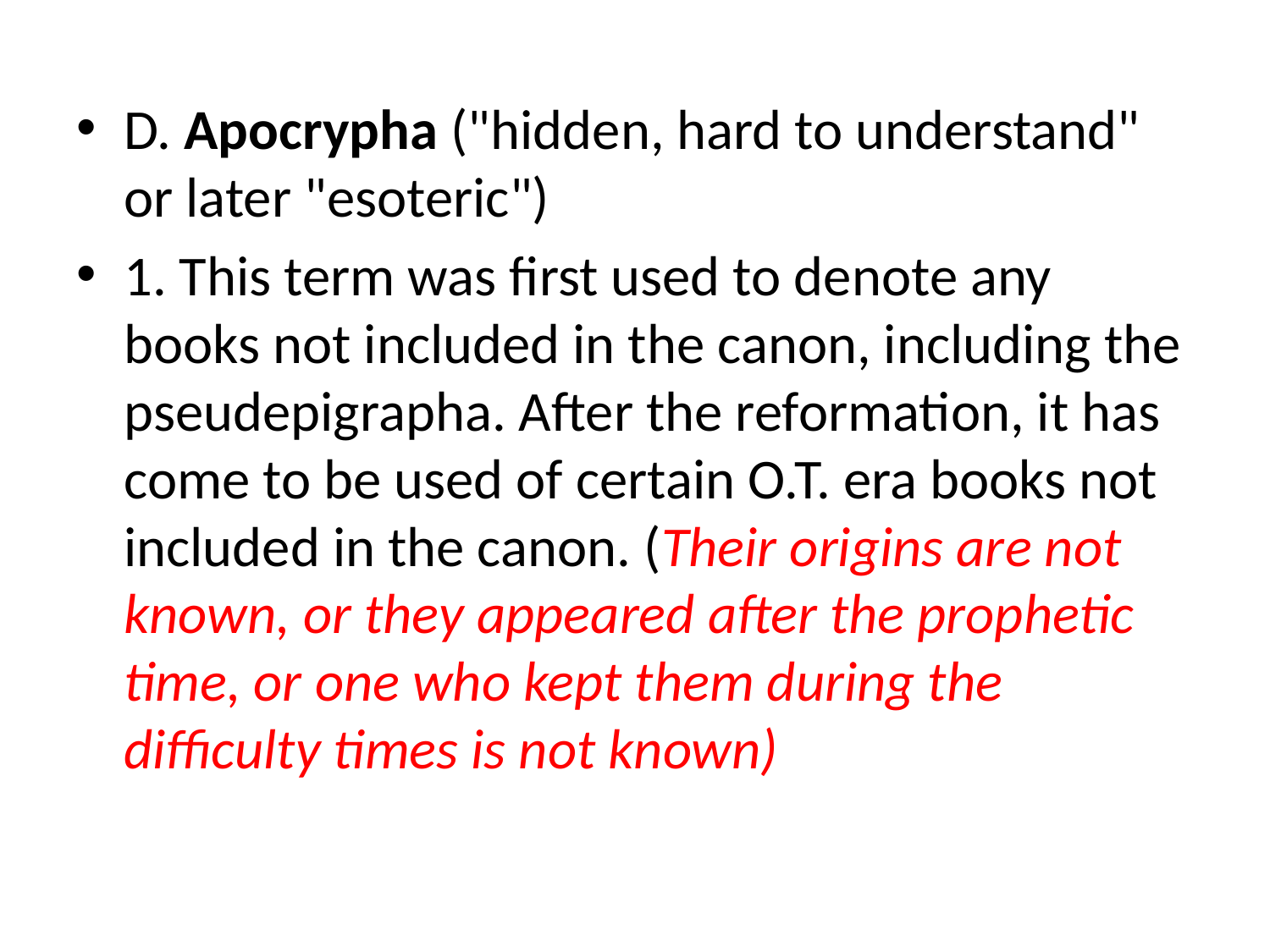

#
D. Apocrypha ("hidden, hard to understand" or later "esoteric")
1. This term was first used to denote any books not included in the canon, including the pseudepigrapha. After the reformation, it has come to be used of certain O.T. era books not included in the canon. (Their origins are not known, or they appeared after the prophetic time, or one who kept them during the difficulty times is not known)